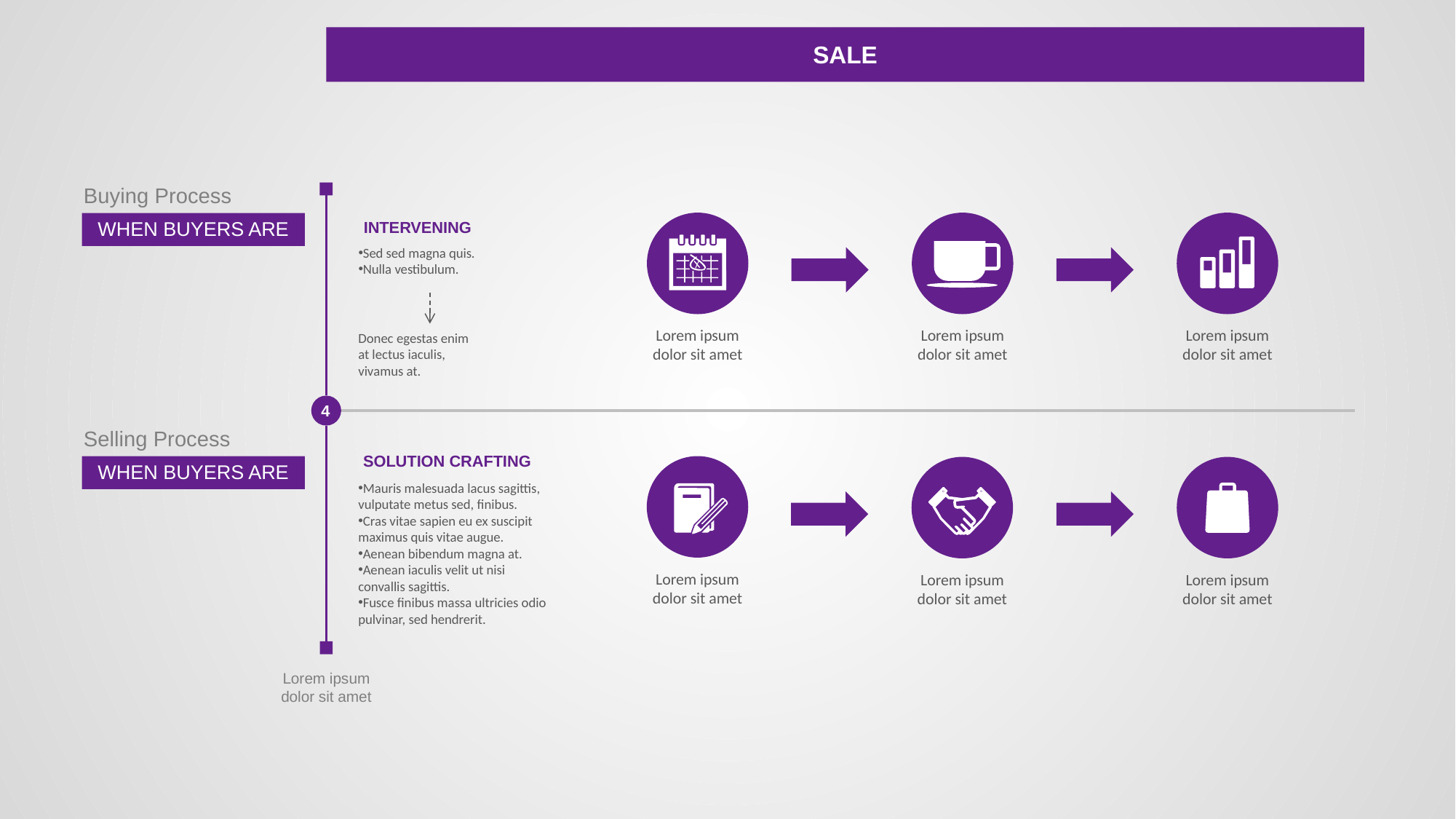

SALE
Buying Process

4
WHEN BUYERS ARE

INTERVENING

Sed sed magna quis.
Nulla vestibulum.

Lorem ipsum dolor sit amet
Lorem ipsum dolor sit amet
Lorem ipsum dolor sit amet
Donec egestas enim at lectus iaculis, vivamus at.
Selling Process
SOLUTION CRAFTING
WHEN BUYERS ARE

Mauris malesuada lacus sagittis, vulputate metus sed, finibus.
Cras vitae sapien eu ex suscipit maximus quis vitae augue.
Aenean bibendum magna at.
Aenean iaculis velit ut nisi convallis sagittis.
Fusce finibus massa ultricies odio pulvinar, sed hendrerit.

Lorem ipsum dolor sit amet
Lorem ipsum dolor sit amet
Lorem ipsum dolor sit amet
Lorem ipsum dolor sit amet